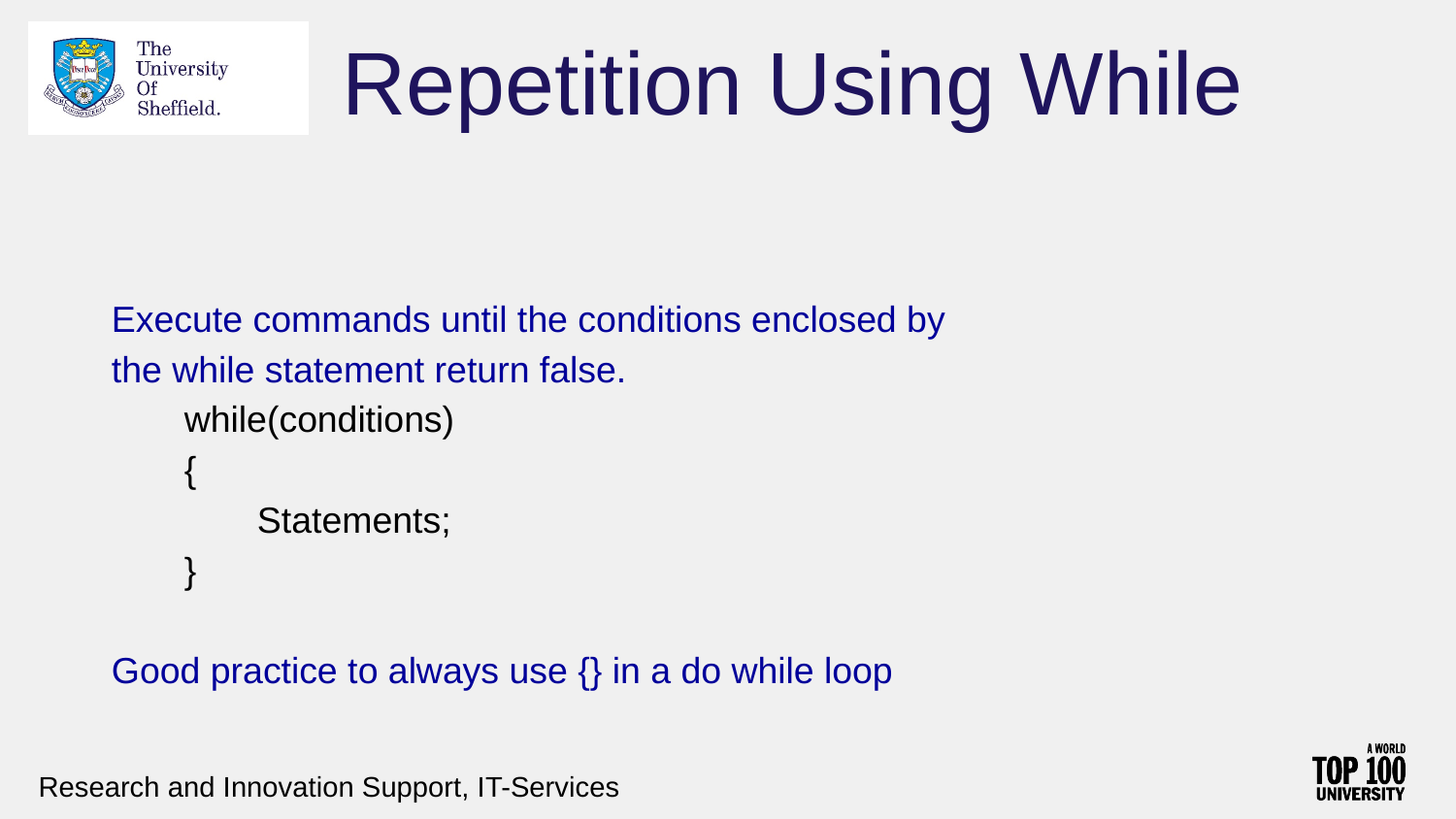

# Repetition Using While
Execute commands until the conditions enclosed by
the while statement return false.
while(conditions)
{
Statements;
}

Good practice to always use {} in a do while loop